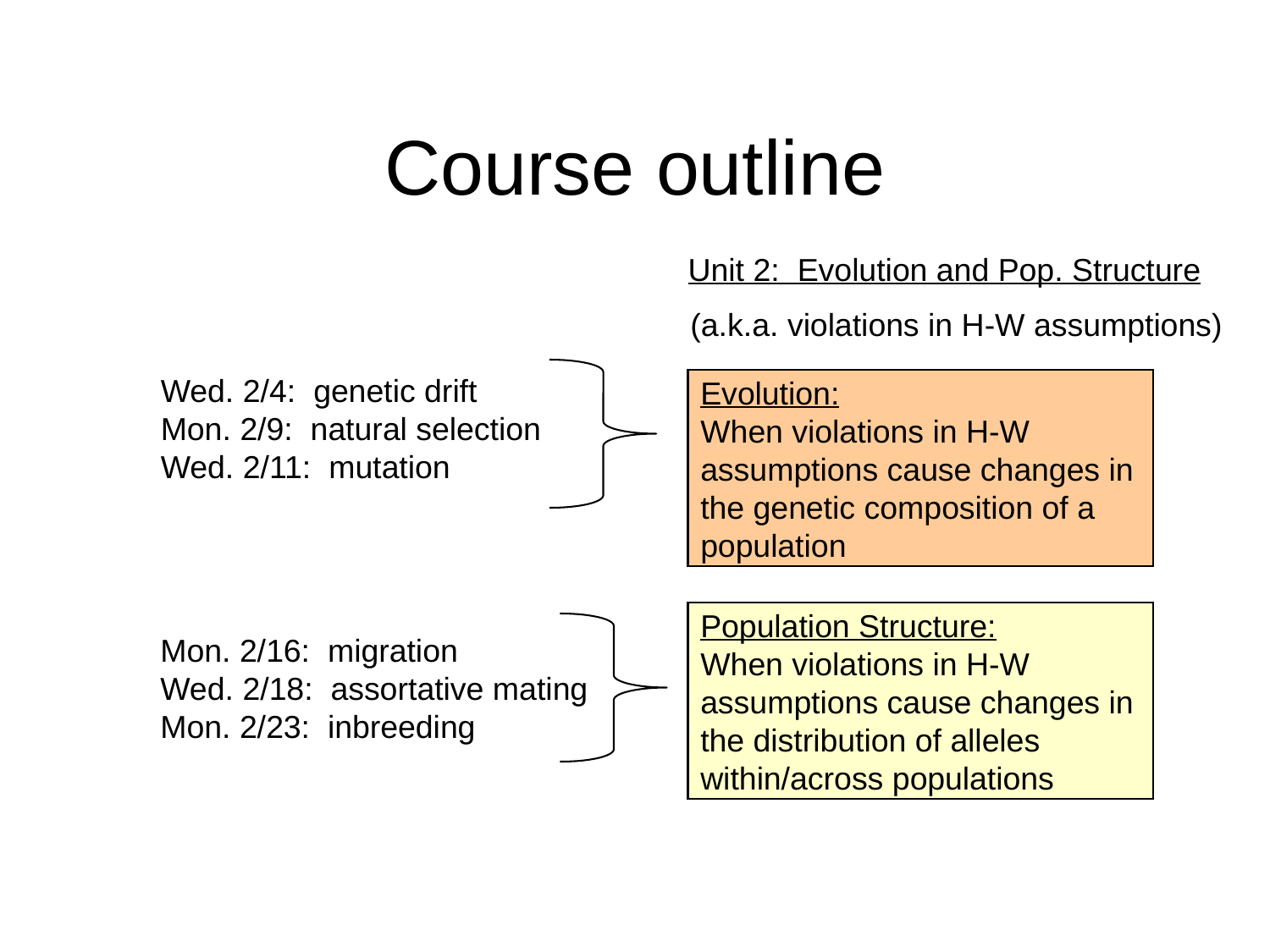

# Course outline
Unit 2:  Evolution and Pop. Structure
(a.k.a. violations in H-W assumptions)

Wed. 2/4:  genetic drift
Mon. 2/9:  natural selection
Wed. 2/11:  mutation
Evolution:
When violations in H-W assumptions cause changes in the genetic composition of a population
Population Structure:
When violations in H-W assumptions cause changes in the distribution of alleles within/across populations

Mon. 2/16:  migration
Wed. 2/18:  assortative mating
Mon. 2/23:  inbreeding